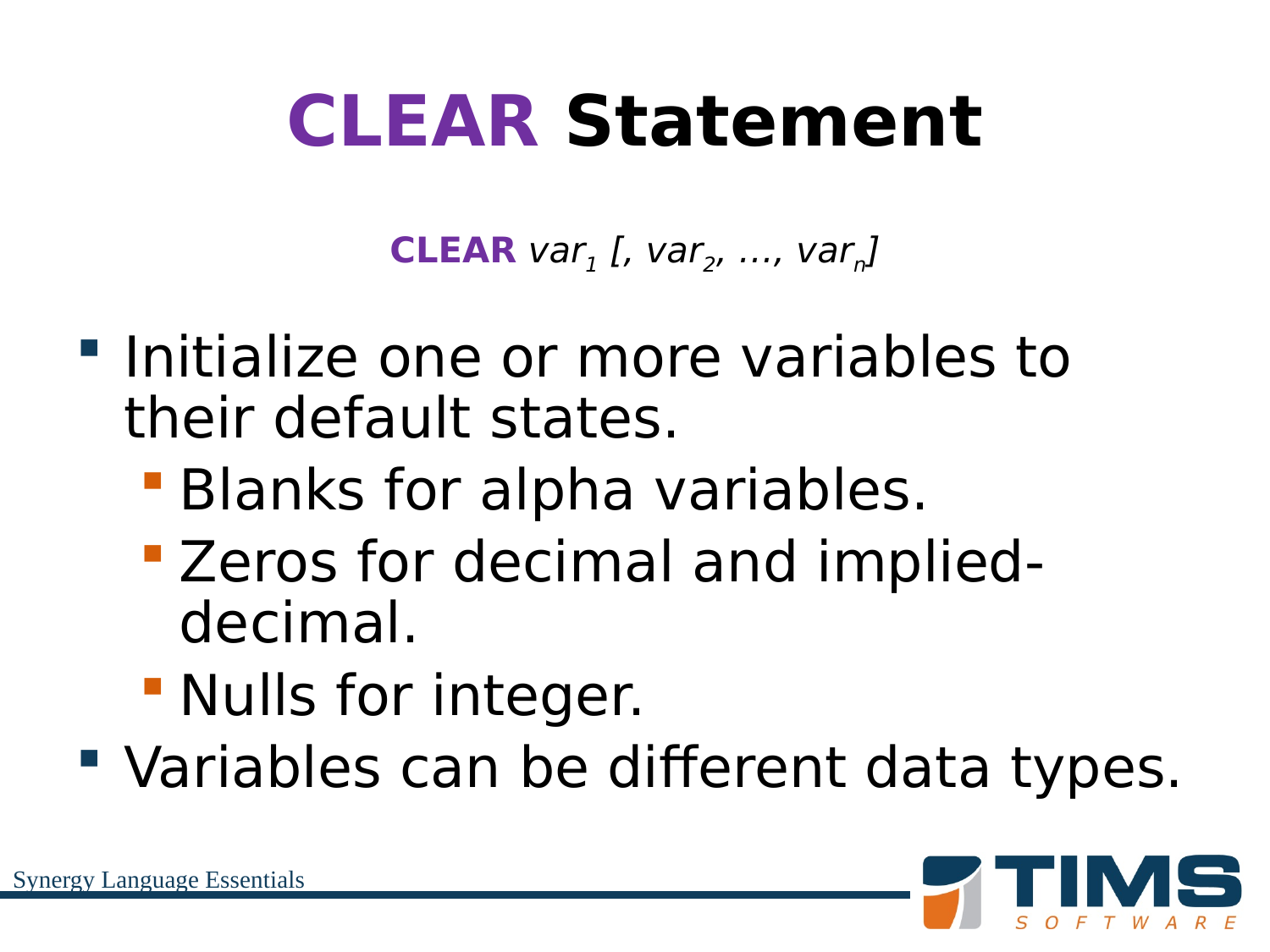

# CLEAR Statement
CLEAR var1 [, var2, …, varn]

Initialize one or more variables to their default states.
Blanks for alpha variables.
Zeros for decimal and implied-decimal.
Nulls for integer.
Variables can be different data types.
Synergy Language Essentials